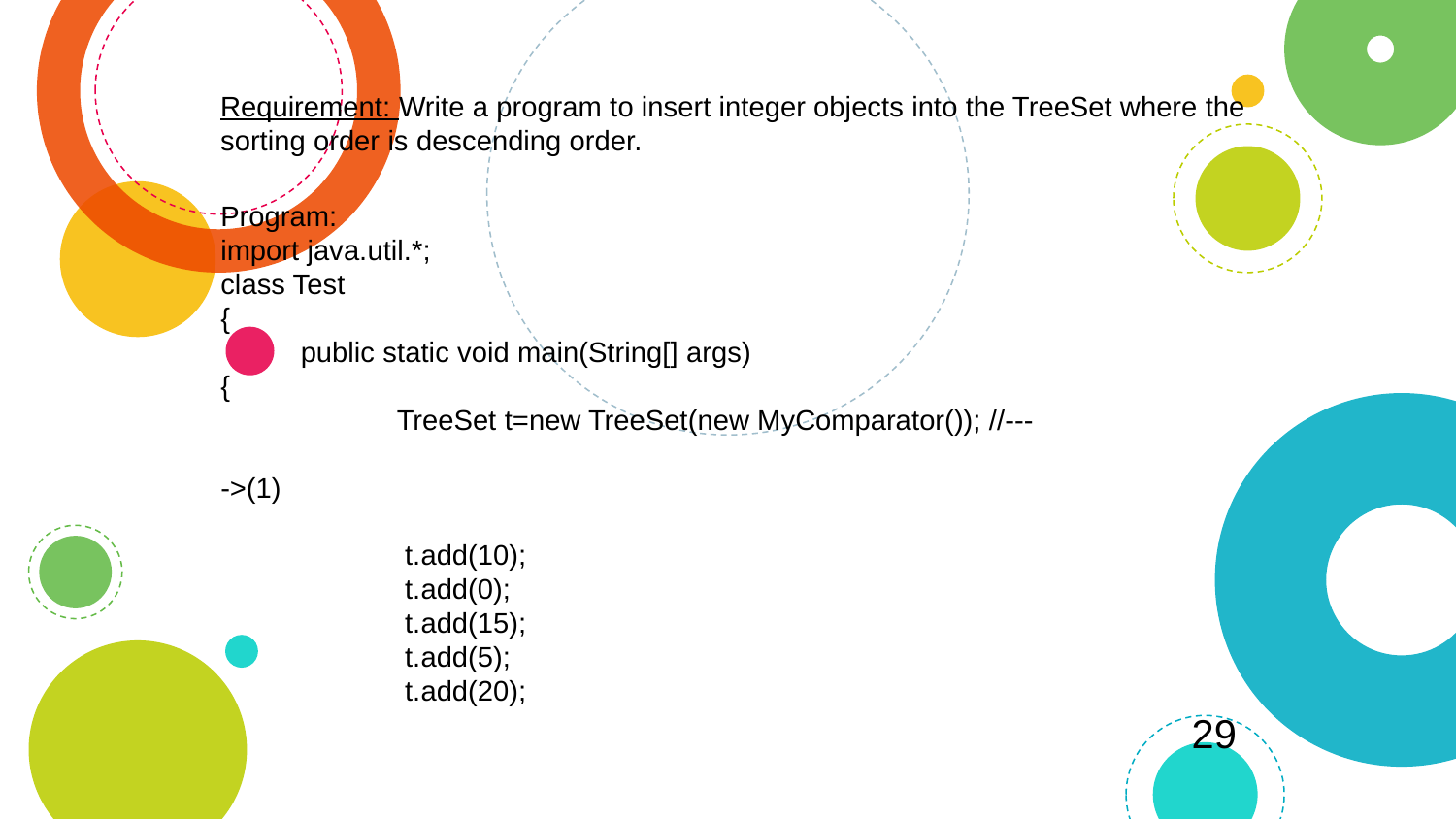

Requirement: Write a program to insert integer objects into the TreeSet where the
sorting order is descending order.
Program:
import java.util.*;
class Test
{
          public static void main(String[] args)
{
                      TreeSet t=new TreeSet(new MyComparator()); //---

->(1)

                       t.add(10);
                       t.add(0);
                       t.add(15);
                       t.add(5);
                       t.add(20);
29